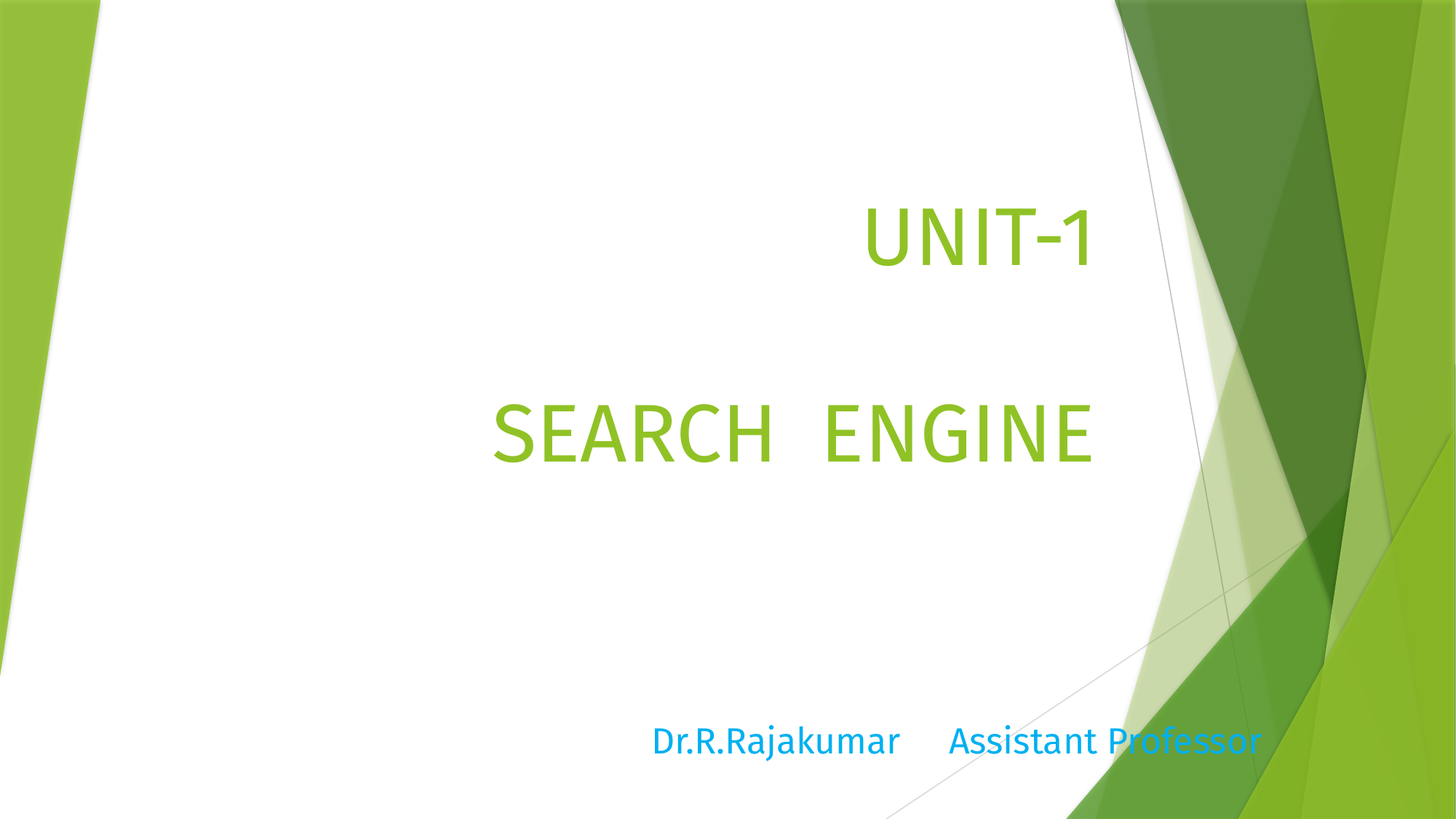

# UNIT-1 SEARCH  ENGINE
          Dr.R.Rajakumar     Assistant Professor